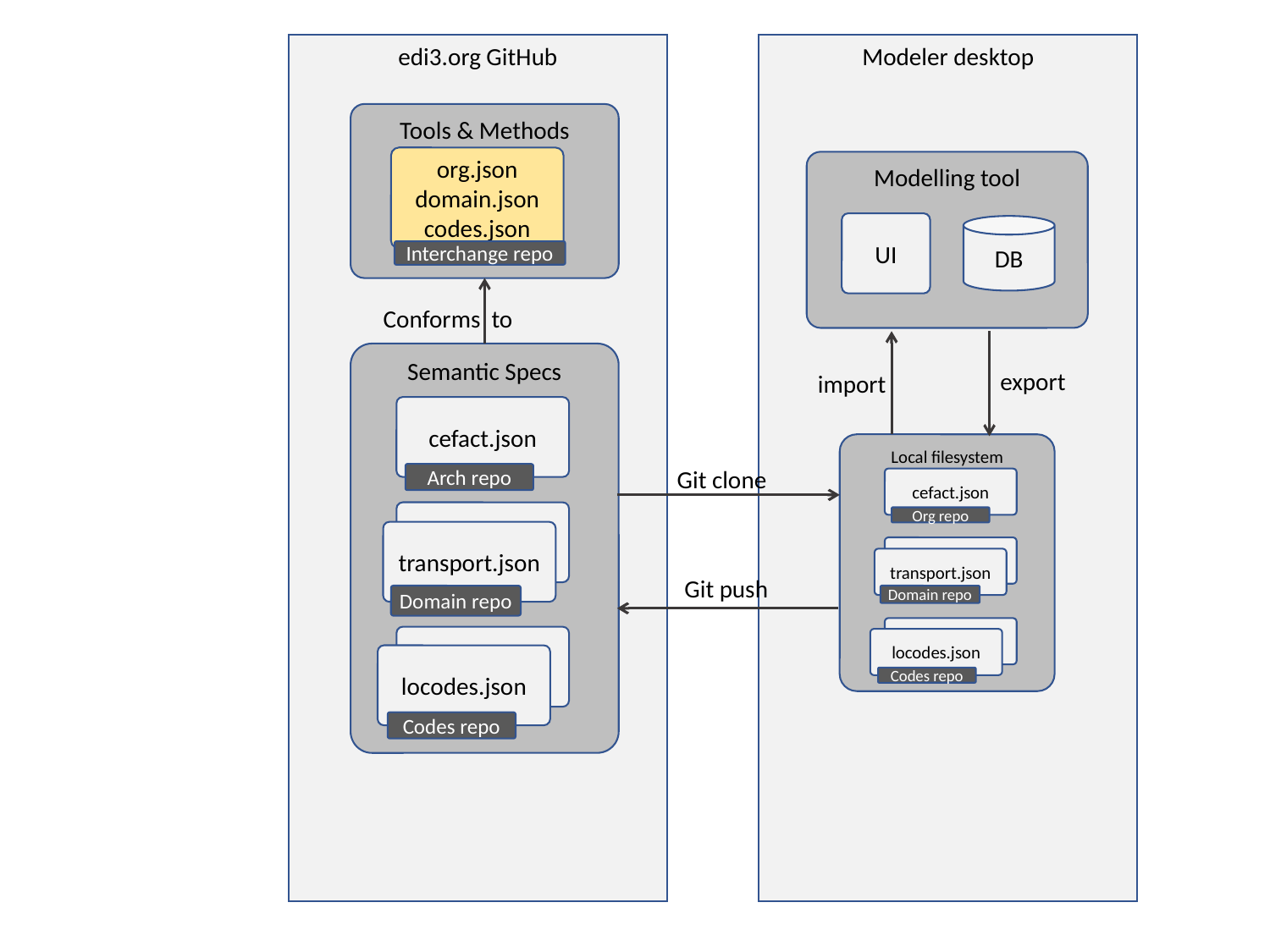

edi3.org GitHub
Modeler desktop
Tools & Methods
org.json
domain.json
codes.json
Modelling tool
UI
DB
Interchange repo
Conforms  to
Semantic Specs
export
import
cefact.json
Local filesystem
cefact.json
Org repo
transport.json
transport.json
Domain repo
locodes.json
locodes.json
Codes repo
Git clone
Arch repo
transport.json
transport.json
Git push
Domain repo
locodes.json
locodes.json
Codes repo